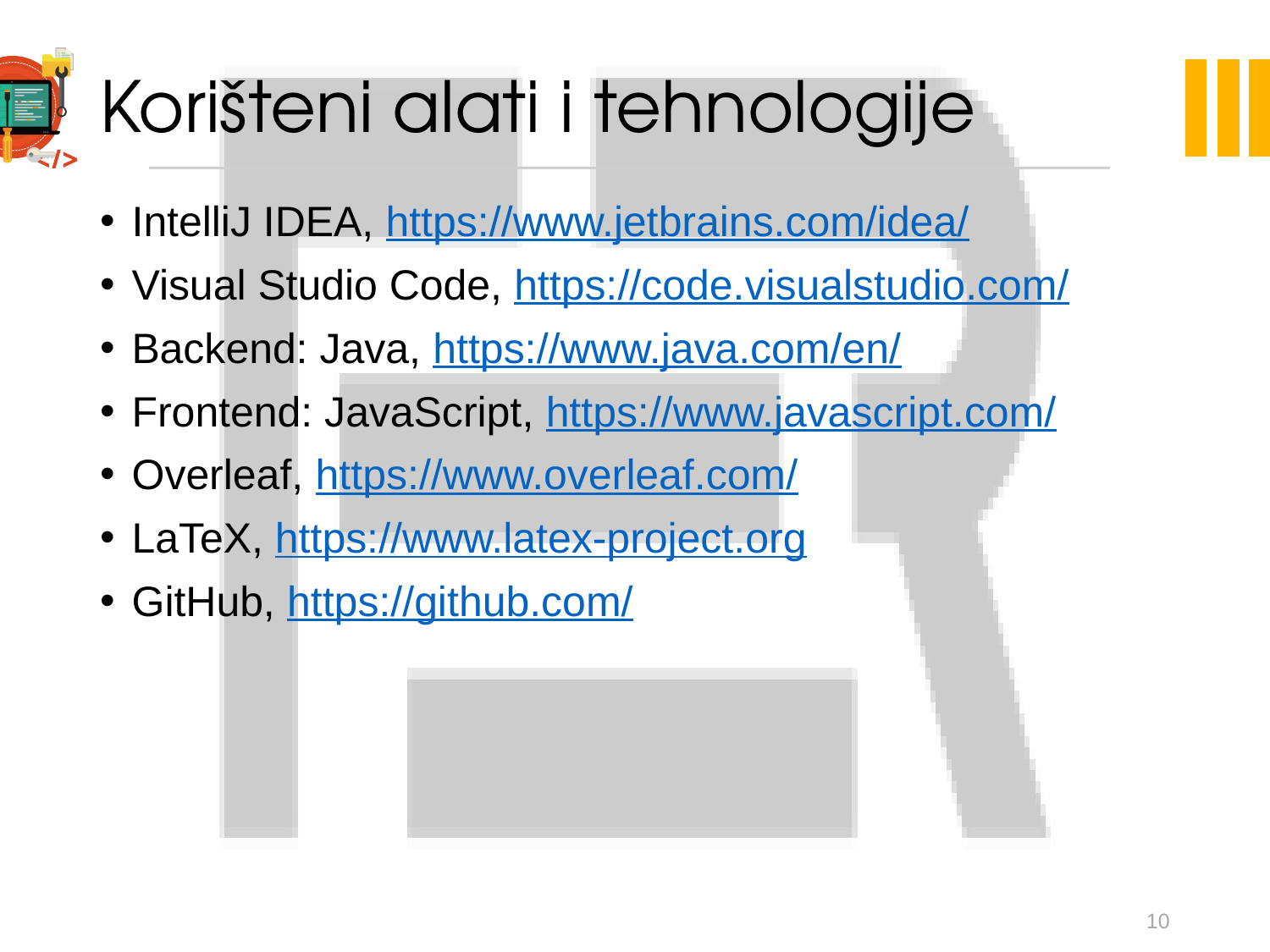

# Korišteni alati i tehnologije
IntelliJ IDEA, https://www.jetbrains.com/idea/
Visual Studio Code, https://code.visualstudio.com/
Backend: Java, https://www.java.com/en/
Frontend: JavaScript, https://www.javascript.com/
Overleaf, https://www.overleaf.com/
LaTeX, https://www.latex-project.org
GitHub, https://github.com/

10